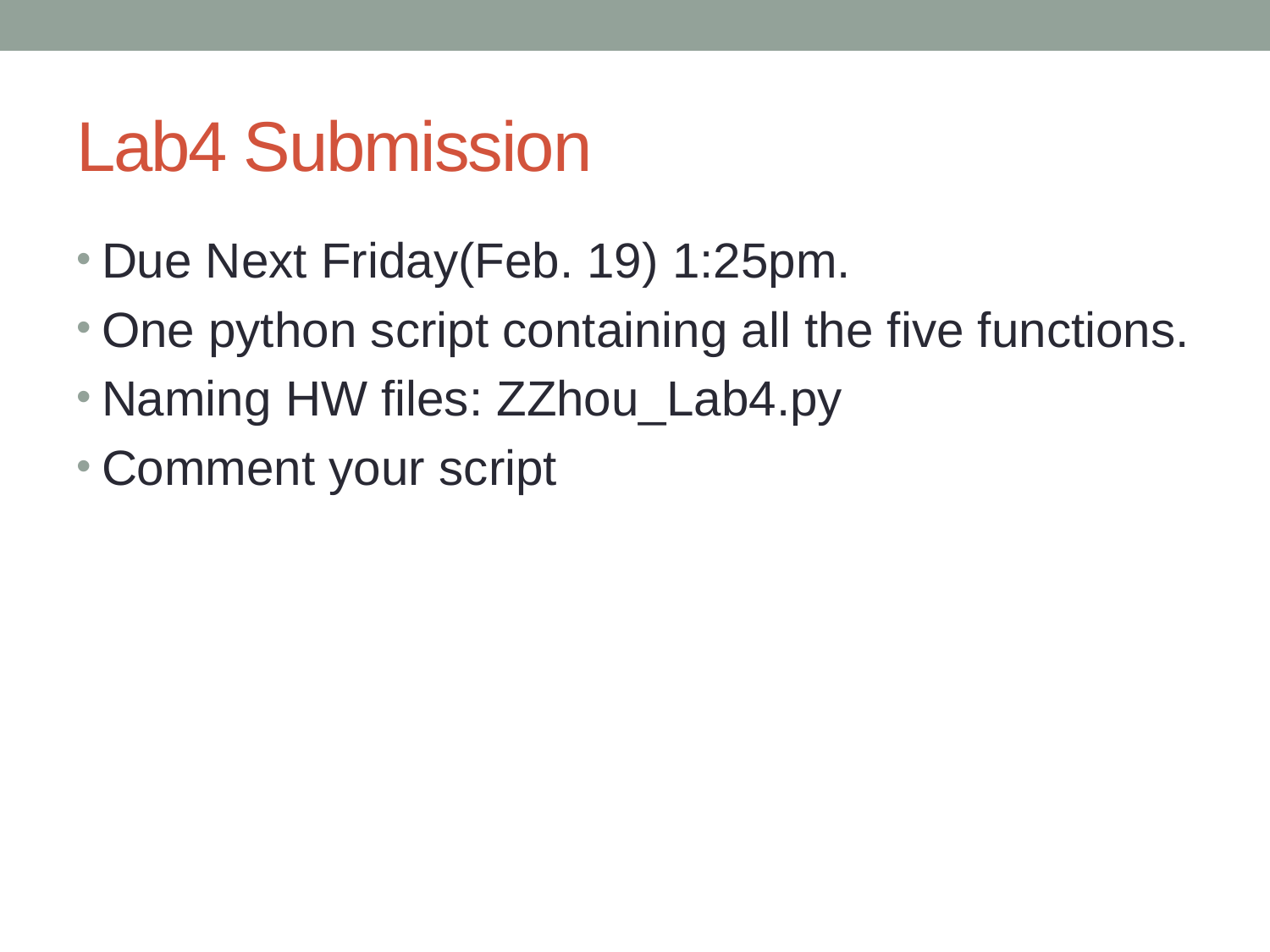

# Lab4 Submission
Due Next Friday(Feb. 19) 1:25pm.
One python script containing all the five functions.
Naming HW files: ZZhou_Lab4.py
Comment your script